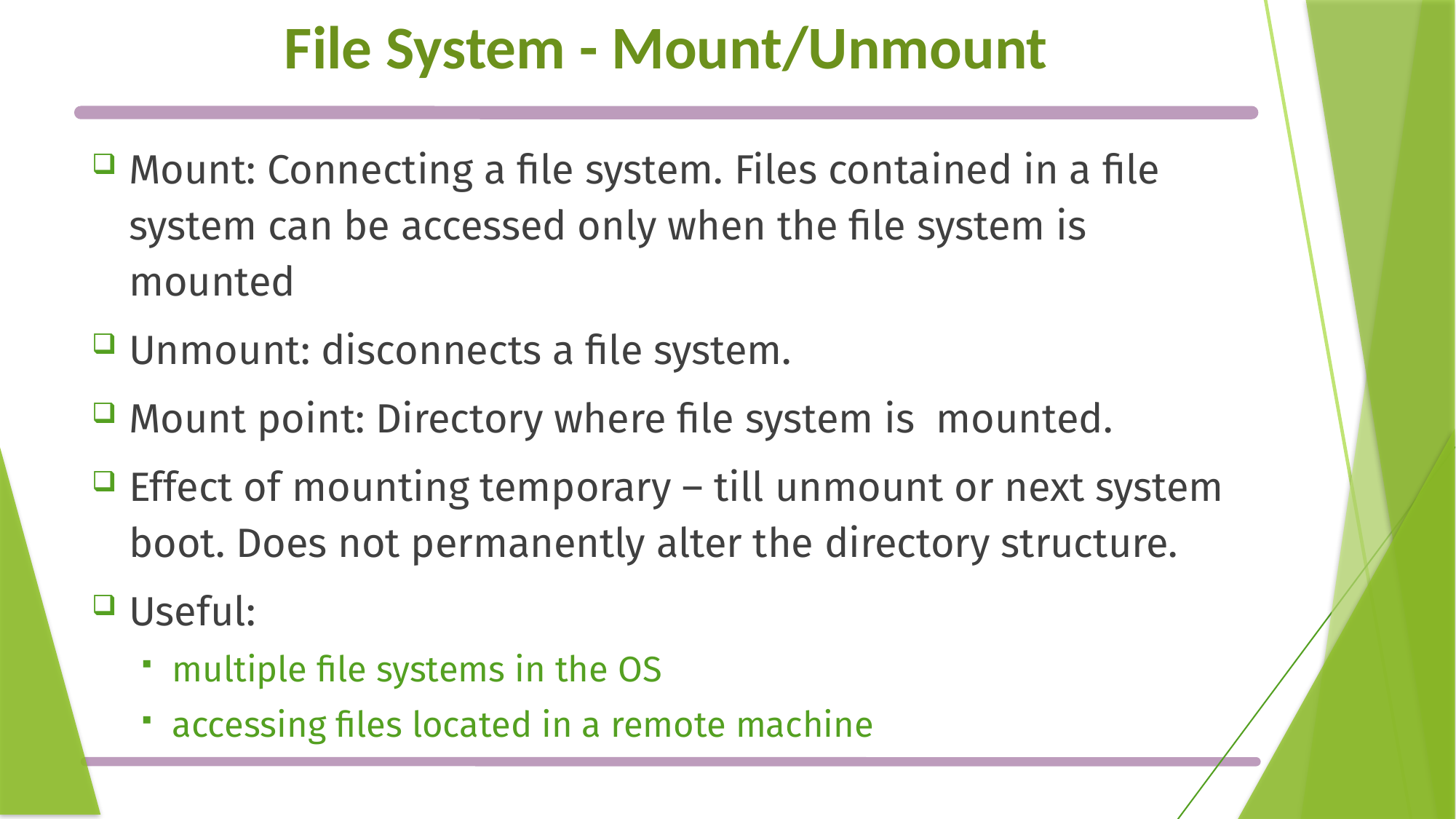

# File System - Mount/Unmount
Mount: Connecting a file system. Files contained in a file system can be accessed only when the file system is mounted
Unmount: disconnects a file system.
Mount point: Directory where file system is  mounted.
Effect of mounting temporary – till unmount or next system boot. Does not permanently alter the directory structure.
Useful:
multiple file systems in the OS
accessing files located in a remote machine